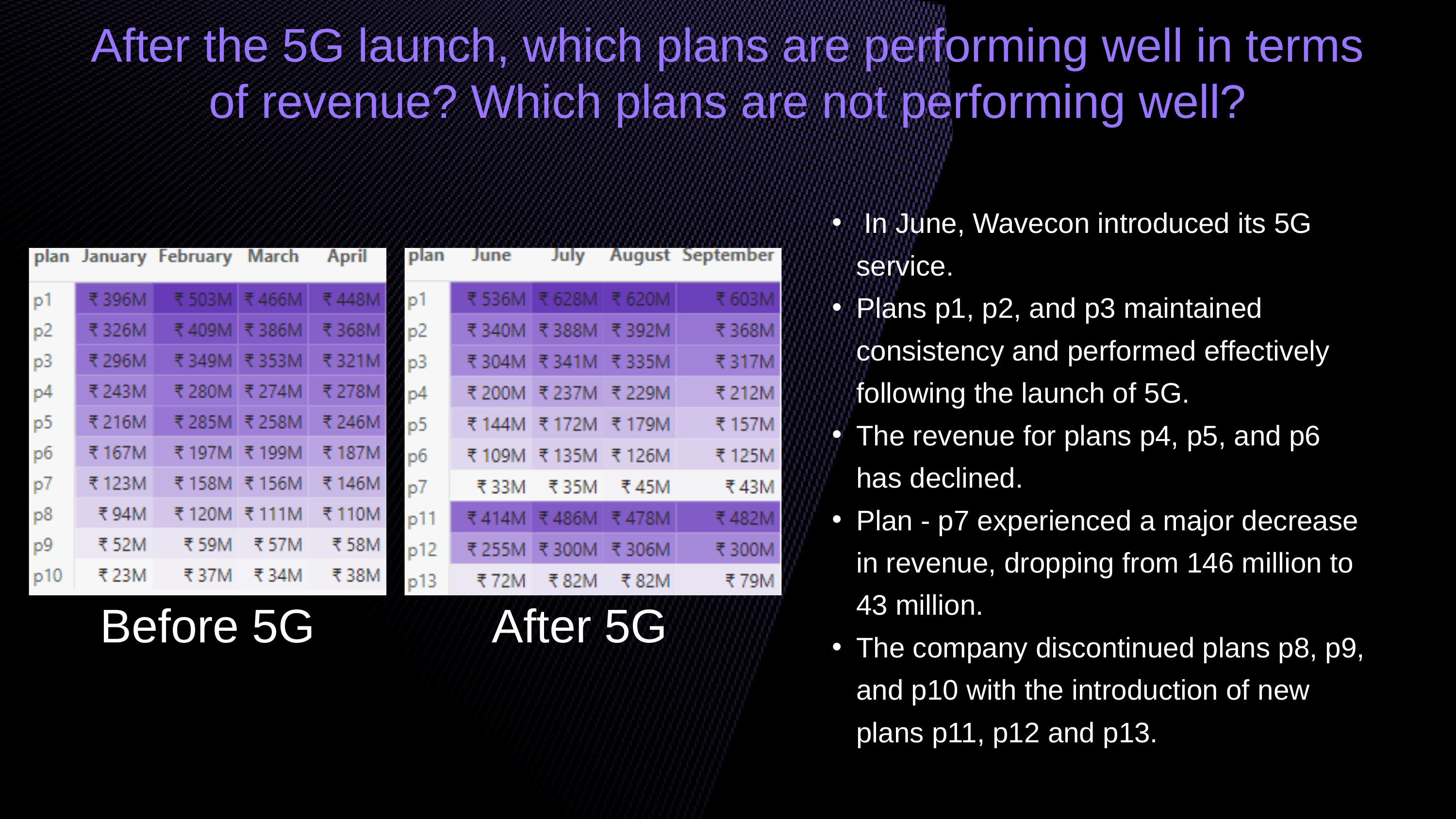

After the 5G launch, which plans are performing well in terms of revenue? Which plans are not performing well?

 In June, Wavecon introduced its 5G service.
Plans p1, p2, and p3 maintained consistency and performed effectively following the launch of 5G.
The revenue for plans p4, p5, and p6 has declined.
Plan - p7 experienced a major decrease in revenue, dropping from 146 million to 43 million.
The company discontinued plans p8, p9, and p10 with the introduction of new plans p11, p12 and p13.

Before 5G
After 5G